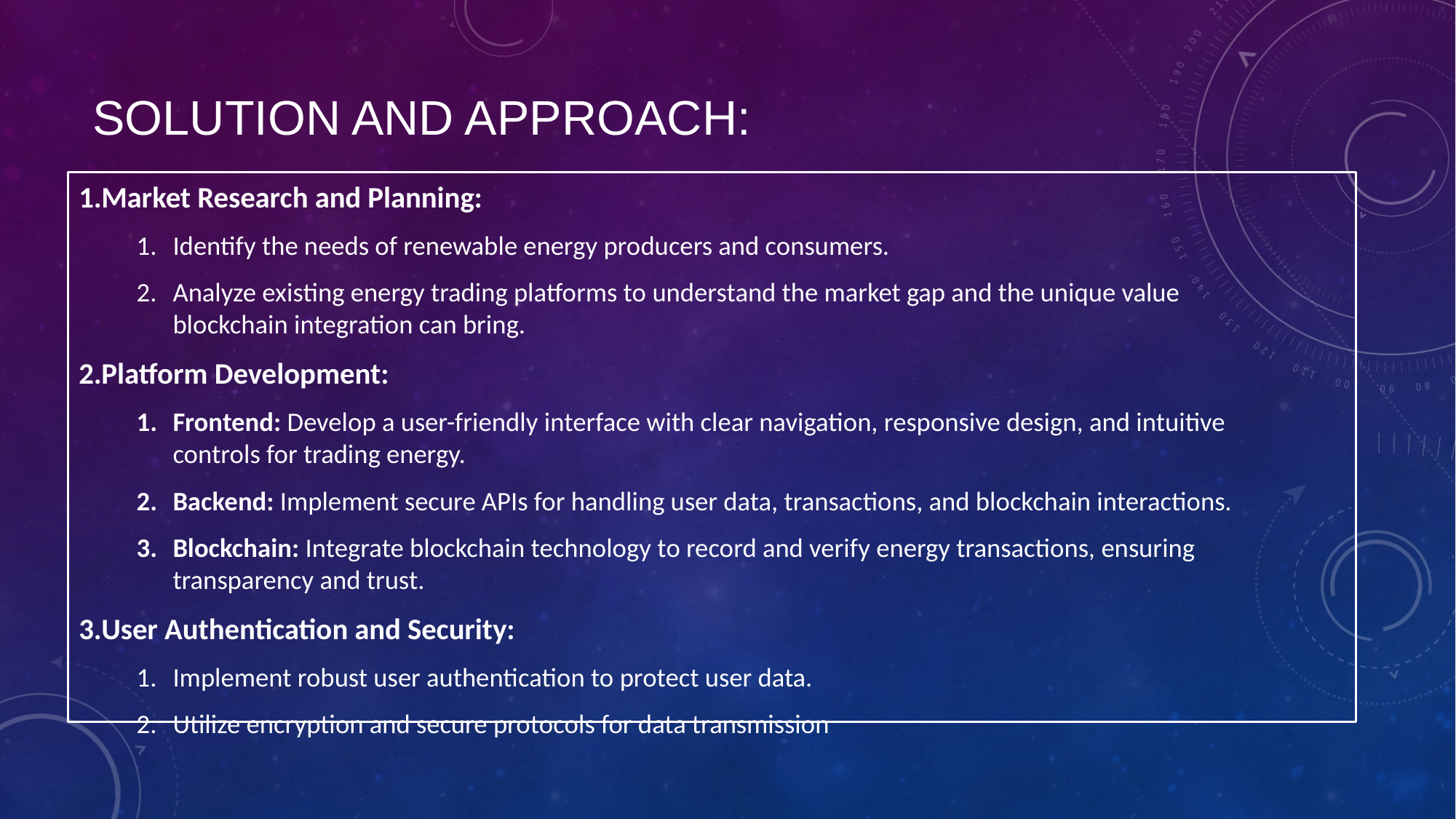

# SOLUTION AND APPROACH:
Market Research and Planning:
Identify the needs of renewable energy producers and consumers.
Analyze existing energy trading platforms to understand the market gap and the unique value blockchain integration can bring.
Platform Development:
Frontend: Develop a user-friendly interface with clear navigation, responsive design, and intuitive controls for trading energy.
Backend: Implement secure APIs for handling user data, transactions, and blockchain interactions.
Blockchain: Integrate blockchain technology to record and verify energy transactions, ensuring transparency and trust.
User Authentication and Security:
Implement robust user authentication to protect user data.
Utilize encryption and secure protocols for data transmission